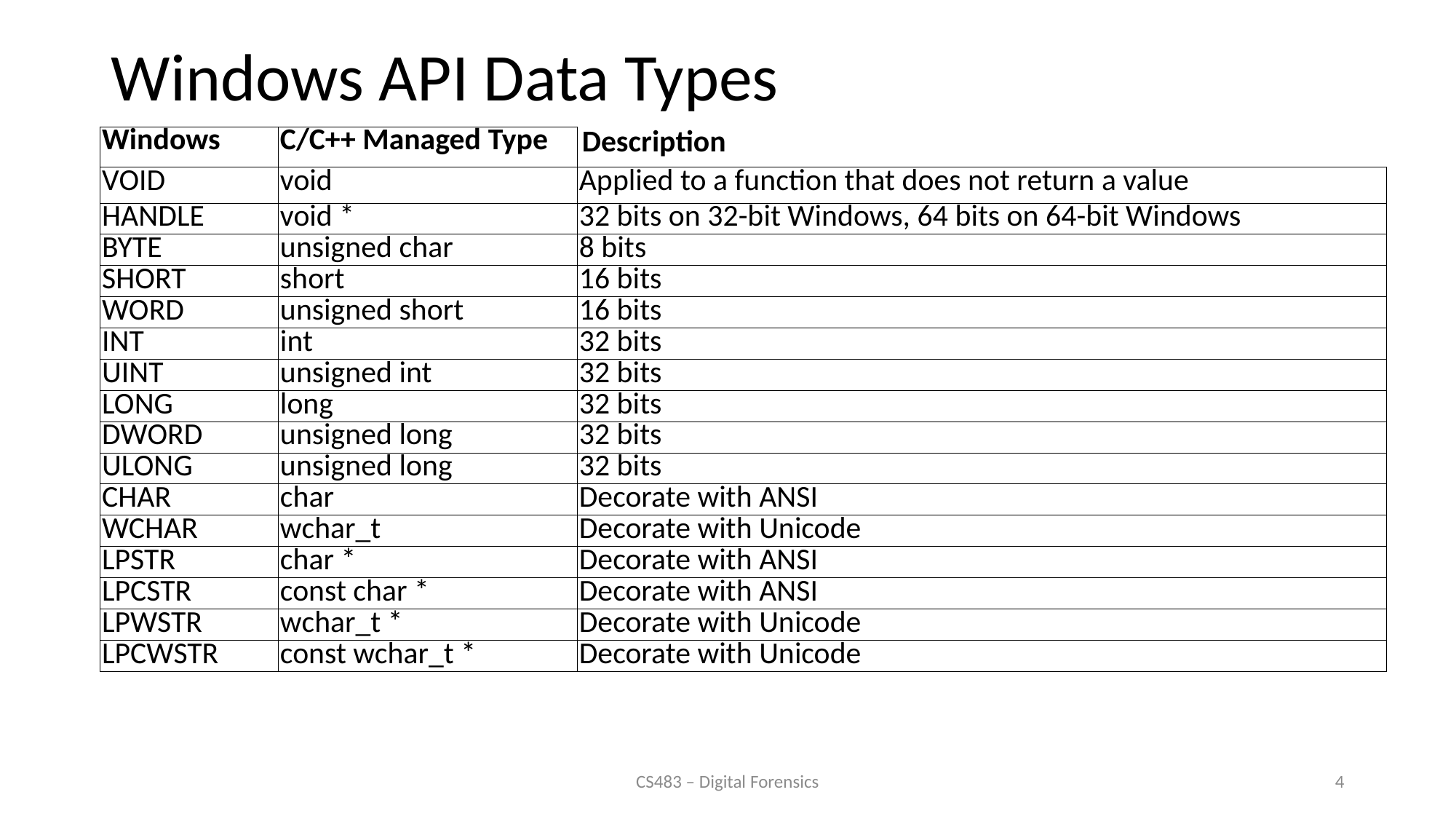

# Windows API Data Types
| Windows | C/C++ Managed Type | Description |
| --- | --- | --- |
| VOID | void | Applied to a function that does not return a value |
| HANDLE | void \* | 32 bits on 32-bit Windows, 64 bits on 64-bit Windows |
| BYTE | unsigned char | 8 bits |
| SHORT | short | 16 bits |
| WORD | unsigned short | 16 bits |
| INT | int | 32 bits |
| UINT | unsigned int | 32 bits |
| LONG | long | 32 bits |
| DWORD | unsigned long | 32 bits |
| ULONG | unsigned long | 32 bits |
| CHAR | char | Decorate with ANSI |
| WCHAR | wchar\_t | Decorate with Unicode |
| LPSTR | char \* | Decorate with ANSI |
| LPCSTR | const char \* | Decorate with ANSI |
| LPWSTR | wchar\_t \* | Decorate with Unicode |
| LPCWSTR | const wchar\_t \* | Decorate with Unicode |
CS483 – Digital Forensics
4